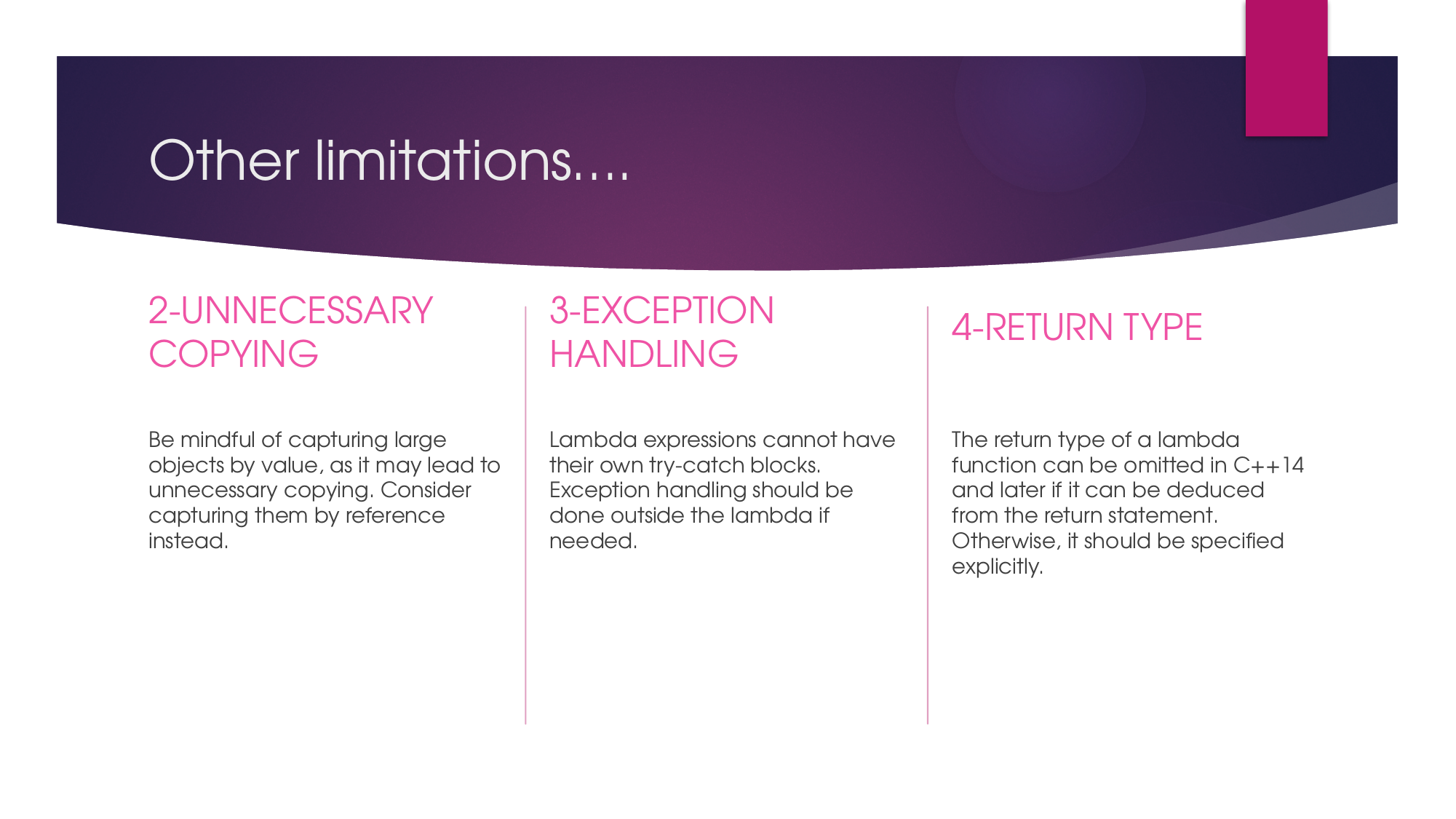

# Other limitations….
2-Unnecessary Copying
3-EXCEPTION HANDLING
4-Return type

The return type of a lambda function can be omitted in C++14 and later if it can be deduced from the return statement. Otherwise, it should be specified explicitly.

Lambda expressions cannot have their own try-catch blocks. Exception handling should be done outside the lambda if needed.

Be mindful of capturing large objects by value, as it may lead to unnecessary copying. Consider capturing them by reference instead.